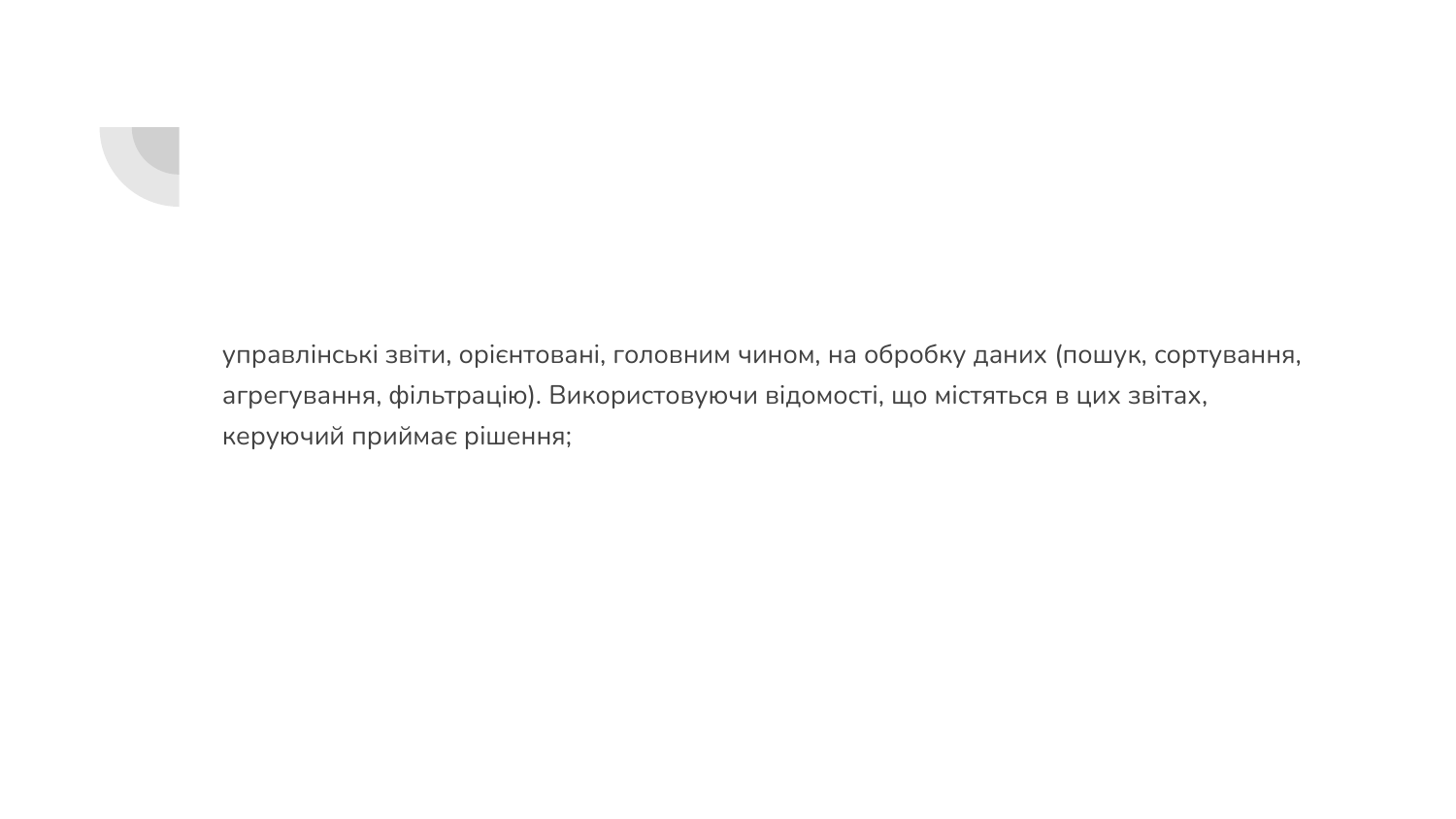

#
управлінські звіти, орієнтовані, головним чином, на обробку даних (пошук, сортування, агрегування, фільтрацію). Використовуючи відомості, що містяться в цих звітах, керуючий приймає рішення;